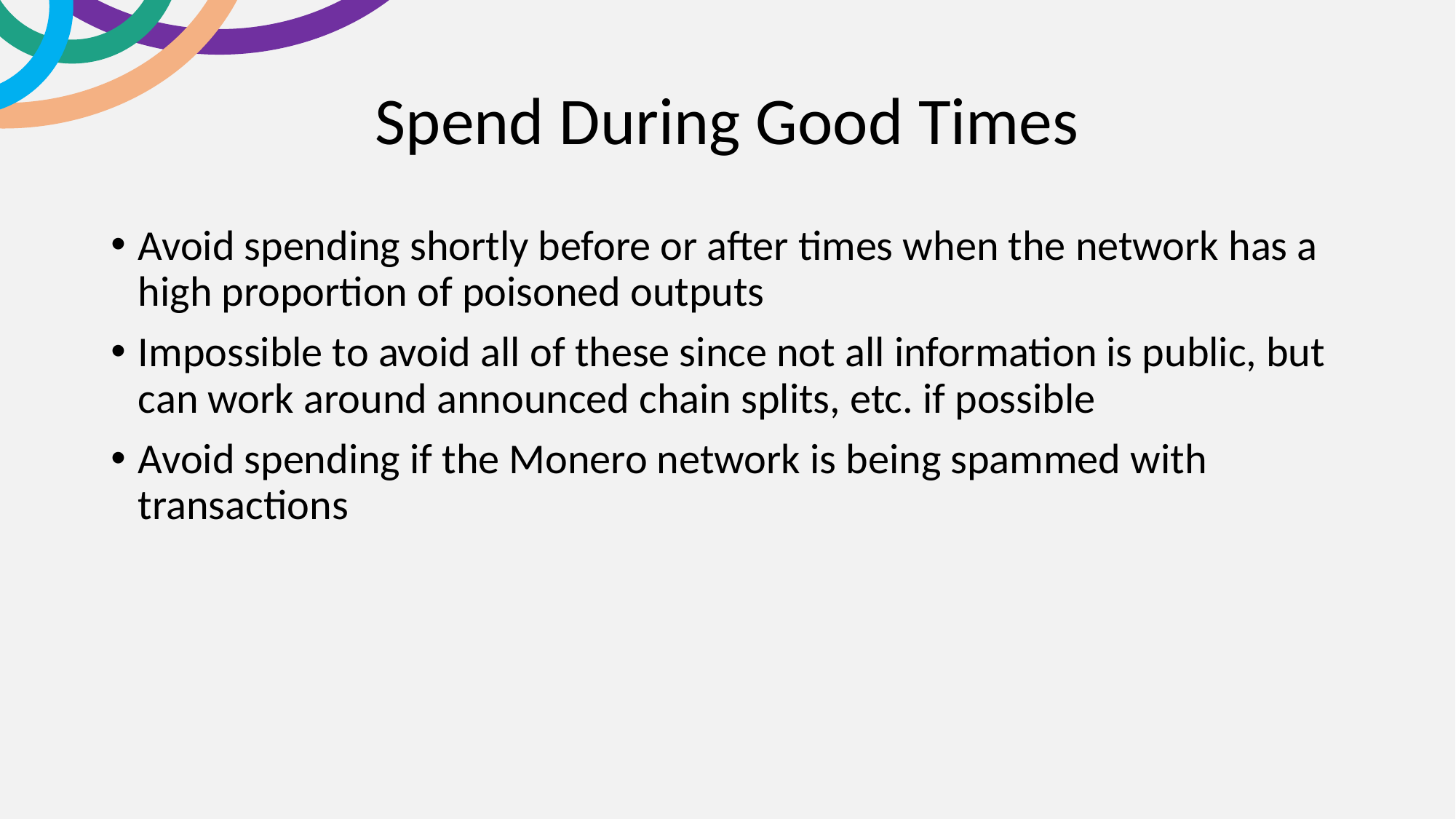

# Spend During Good Times
Avoid spending shortly before or after times when the network has a high proportion of poisoned outputs
Impossible to avoid all of these since not all information is public, but can work around announced chain splits, etc. if possible
Avoid spending if the Monero network is being spammed with transactions